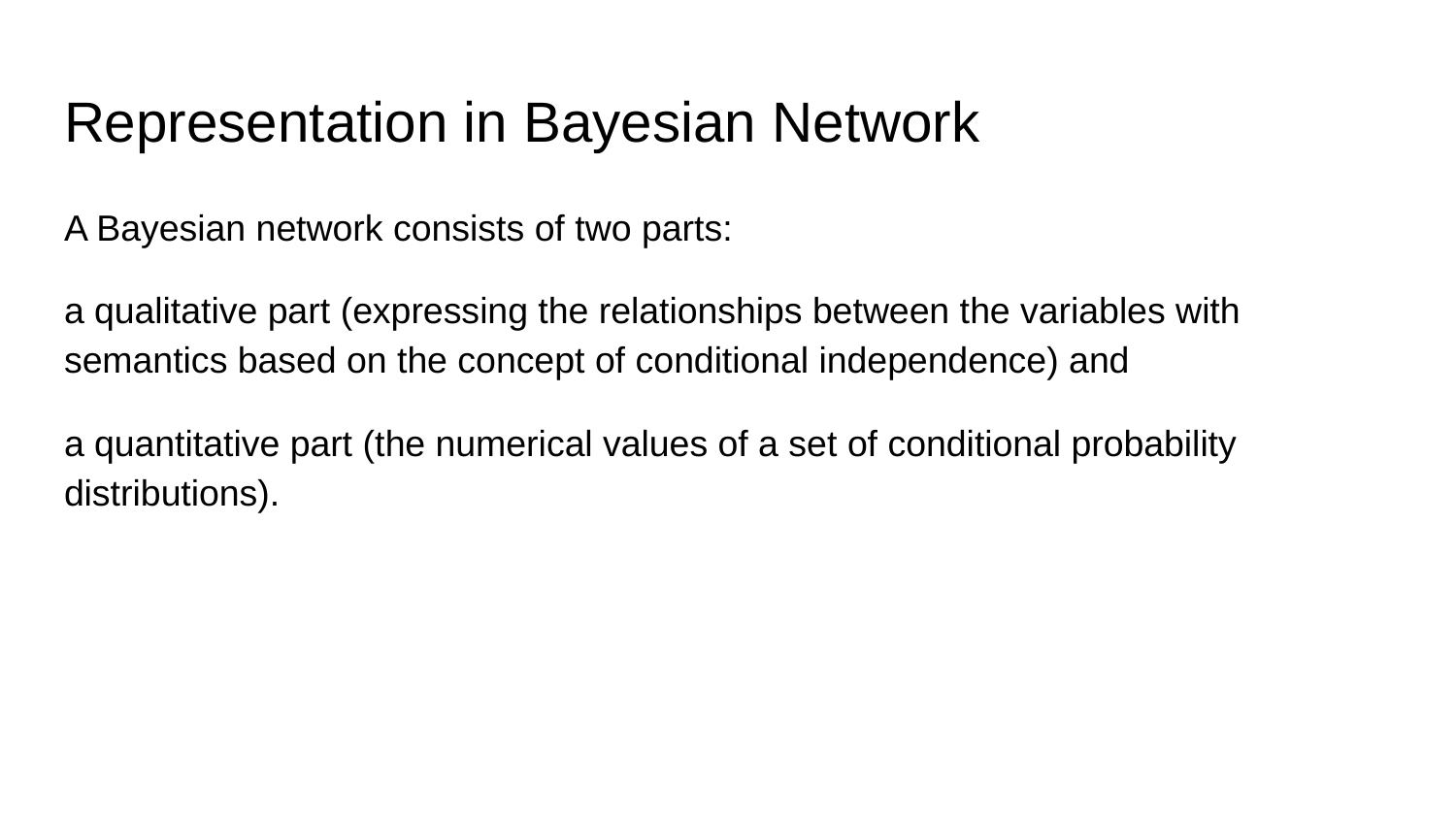

# Representation in Bayesian Network
A Bayesian network consists of two parts:
a qualitative part (expressing the relationships between the variables with semantics based on the concept of conditional independence) and
a quantitative part (the numerical values of a set of conditional probability distributions).